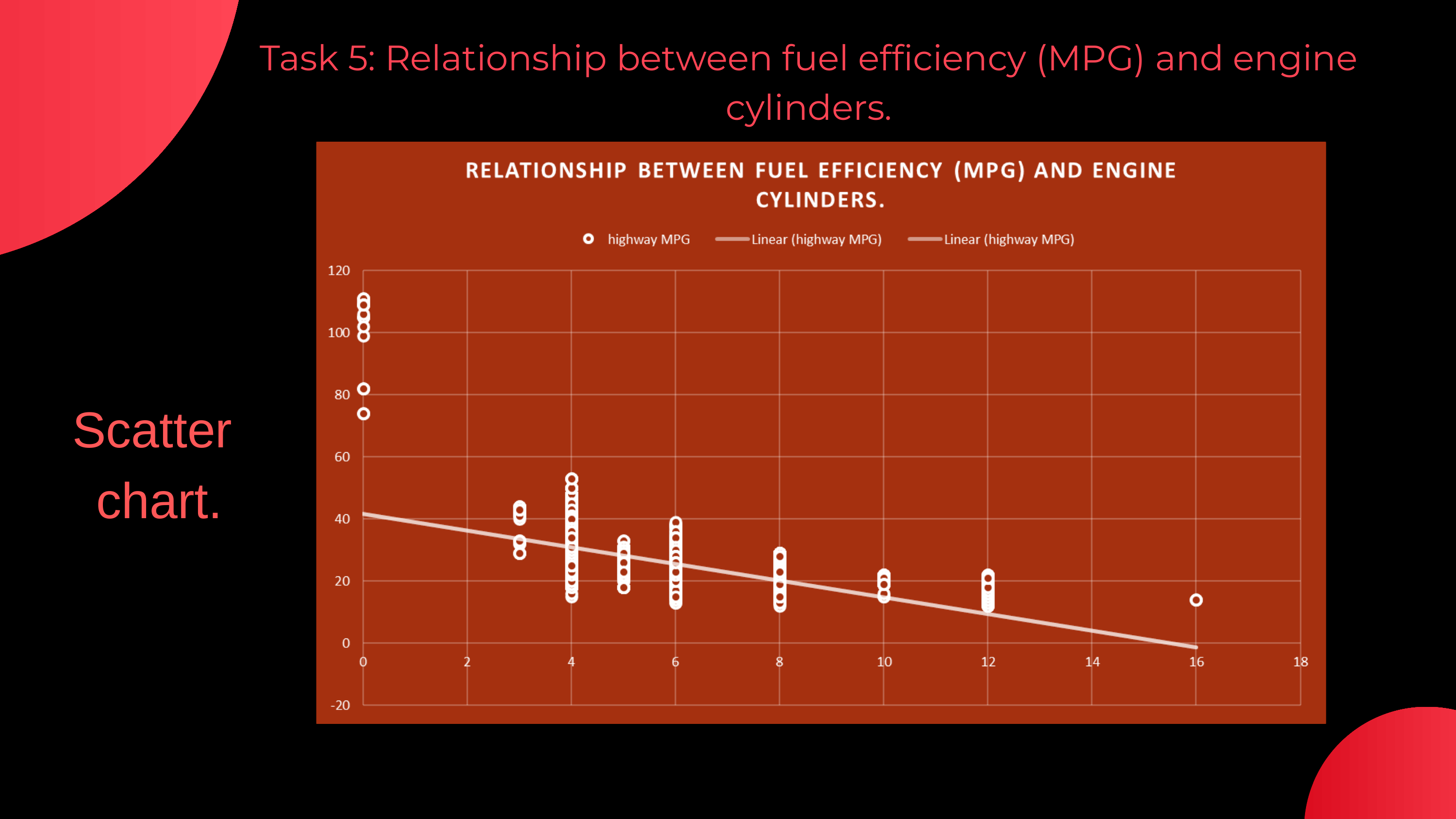

Task 5: Relationship between fuel efficiency (MPG) and engine cylinders.

Scatter  chart.